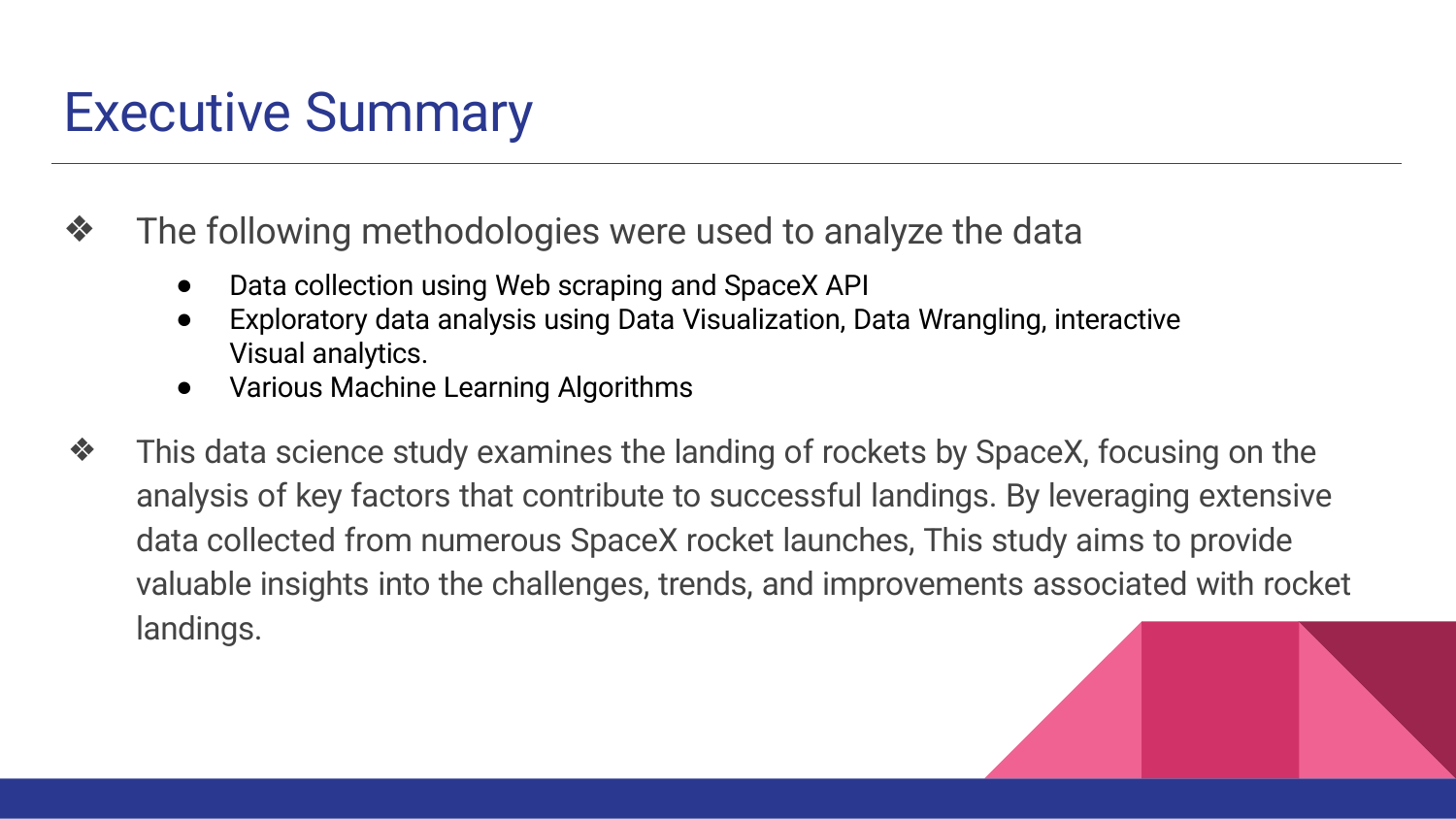

# Executive Summary

The following methodologies were used to analyze the data
Data collection using Web scraping and SpaceX API
Exploratory data analysis using Data Visualization, Data Wrangling, interactive  Visual analytics.
Various Machine Learning Algorithms
This data science study examines the landing of rockets by SpaceX, focusing on the  analysis of key factors that contribute to successful landings. By leveraging extensive  data collected from numerous SpaceX rocket launches, This study aims to provide  valuable insights into the challenges, trends, and improvements associated with rocket  landings.